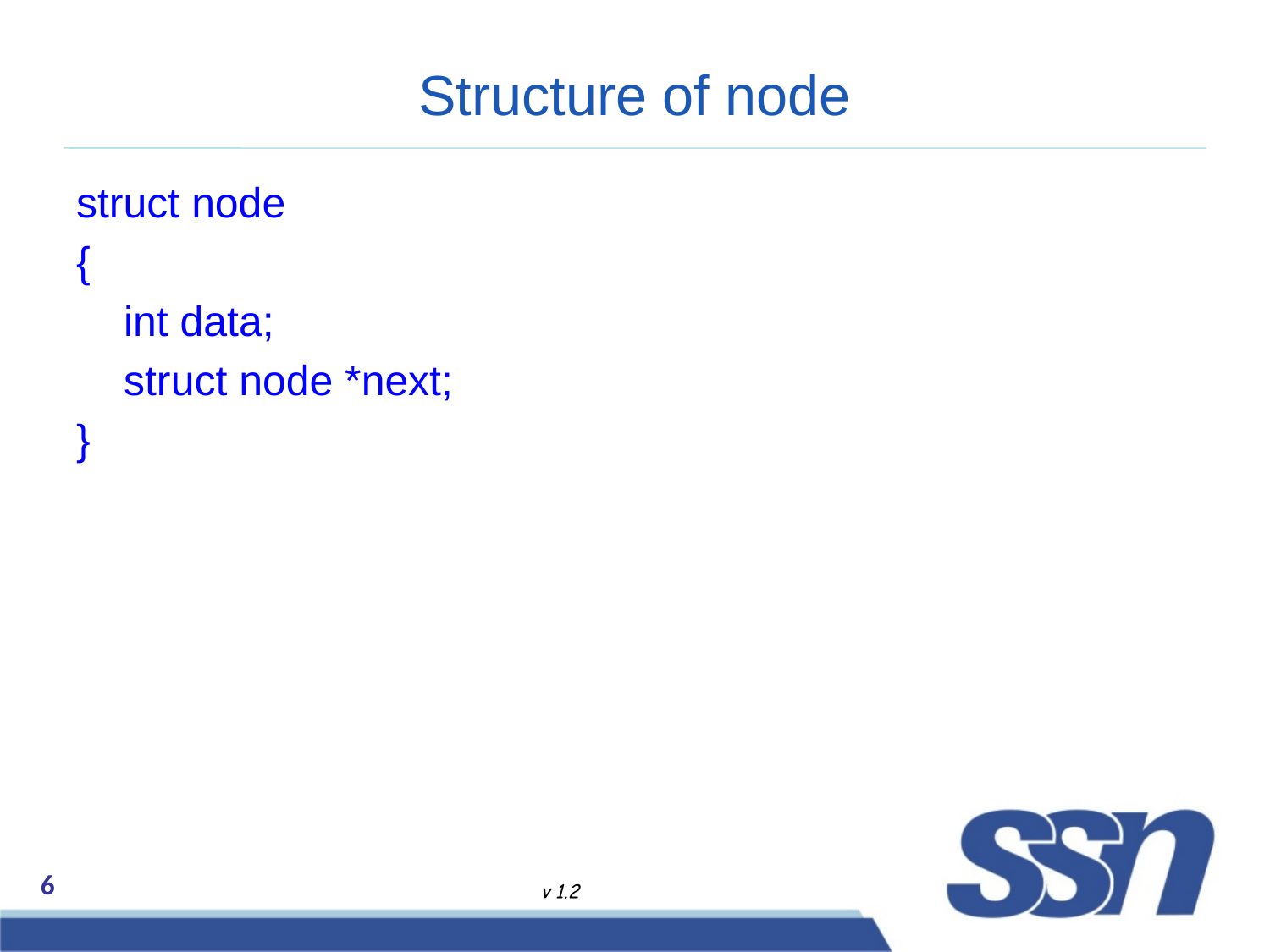

# Structure of node
struct node
{
    int data;
    struct node *next;
}